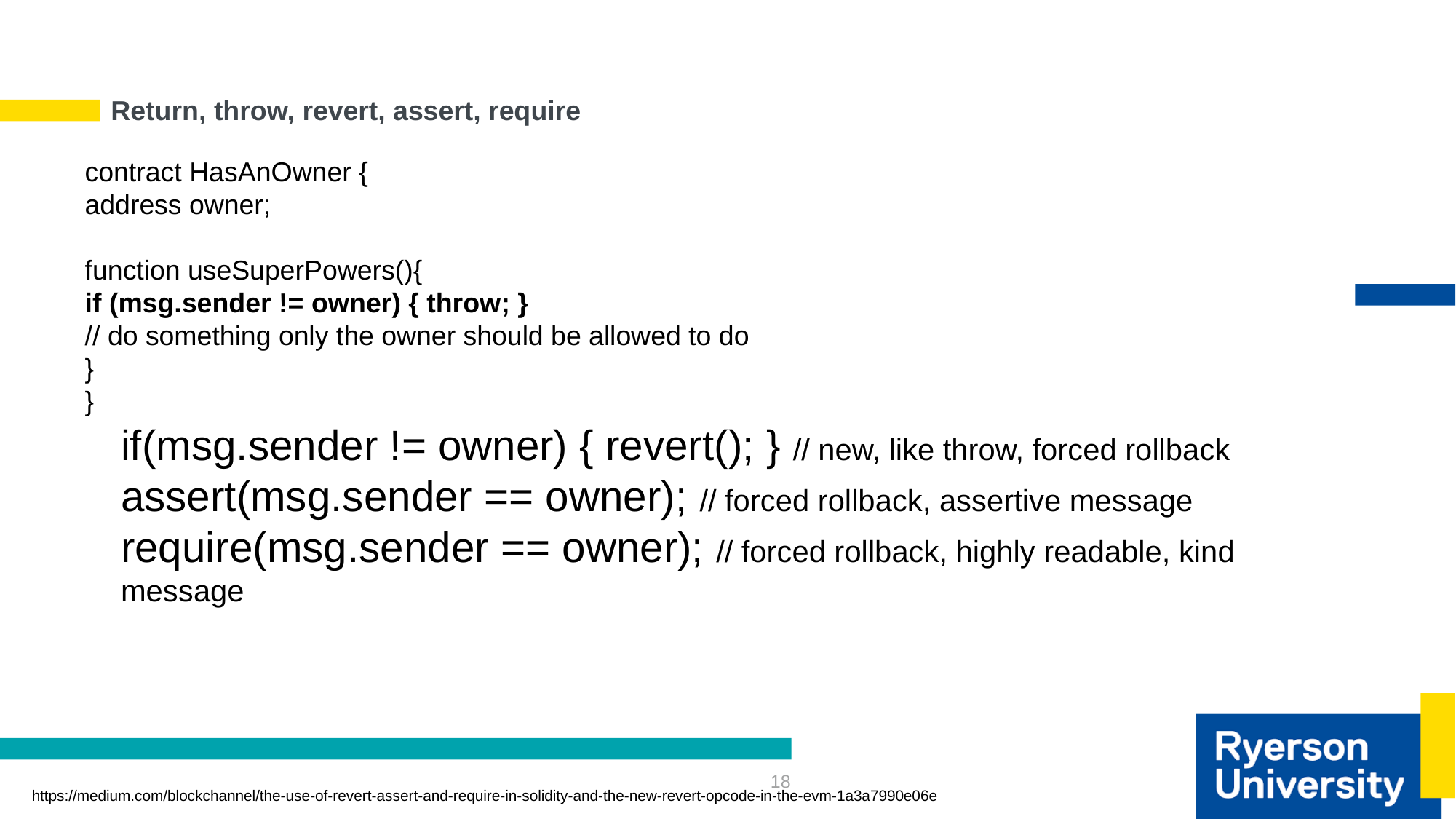

# Return, throw, revert, assert, require
contract HasAnOwner {
address owner;
function useSuperPowers(){
if (msg.sender != owner) { throw; }
// do something only the owner should be allowed to do
}
}
if(msg.sender != owner) { revert(); } // new, like throw, forced rollback
assert(msg.sender == owner); // forced rollback, assertive message
require(msg.sender == owner); // forced rollback, highly readable, kind message

18
https://medium.com/blockchannel/the-use-of-revert-assert-and-require-in-solidity-and-the-new-revert-opcode-in-the-evm-1a3a7990e06e